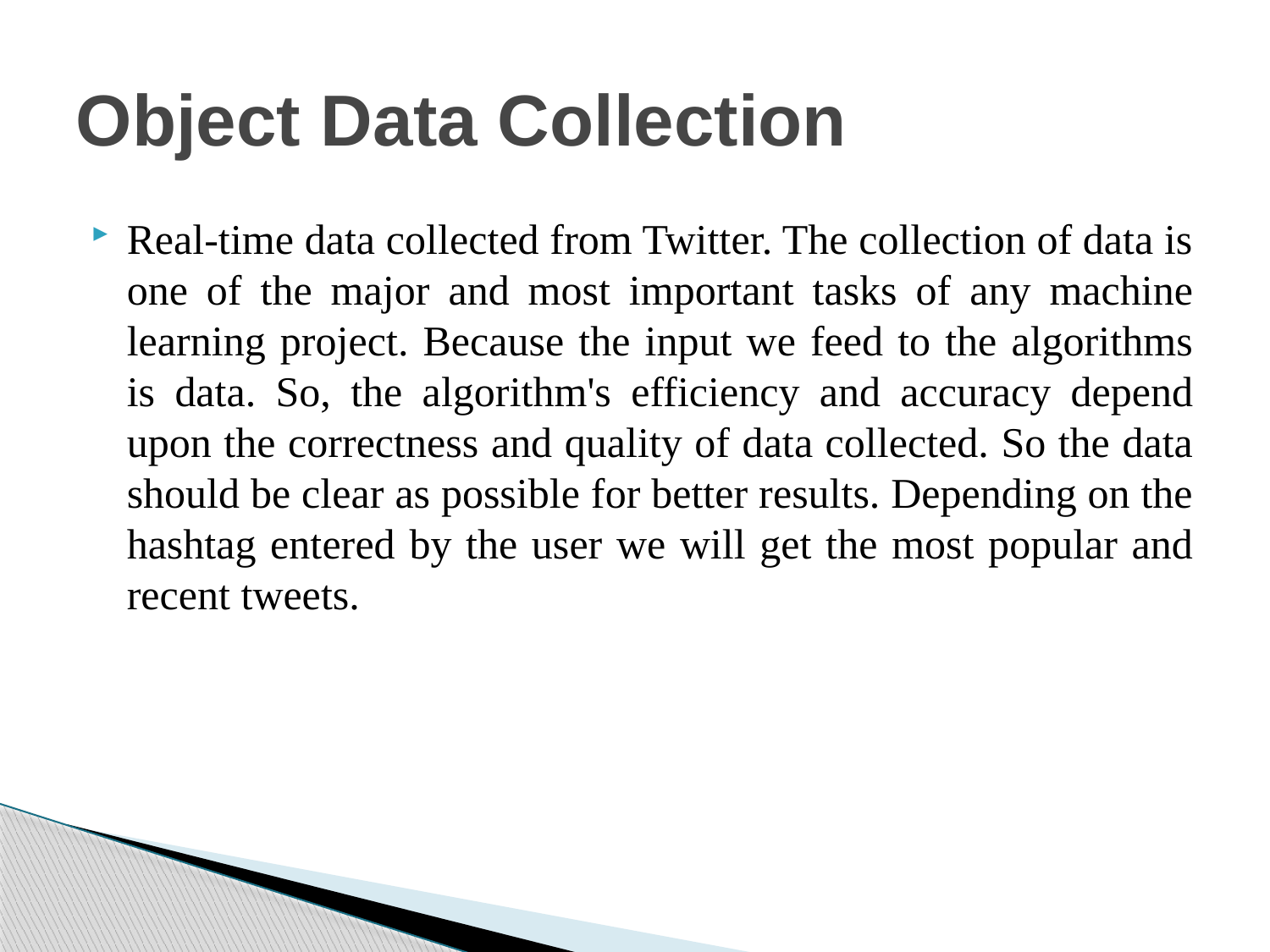

# Object Data Collection
Real-time data collected from Twitter. The collection of data is one of the major and most important tasks of any machine learning project. Because the input we feed to the algorithms is data. So, the algorithm's efficiency and accuracy depend upon the correctness and quality of data collected. So the data should be clear as possible for better results. Depending on the hashtag entered by the user we will get the most popular and recent tweets.
14